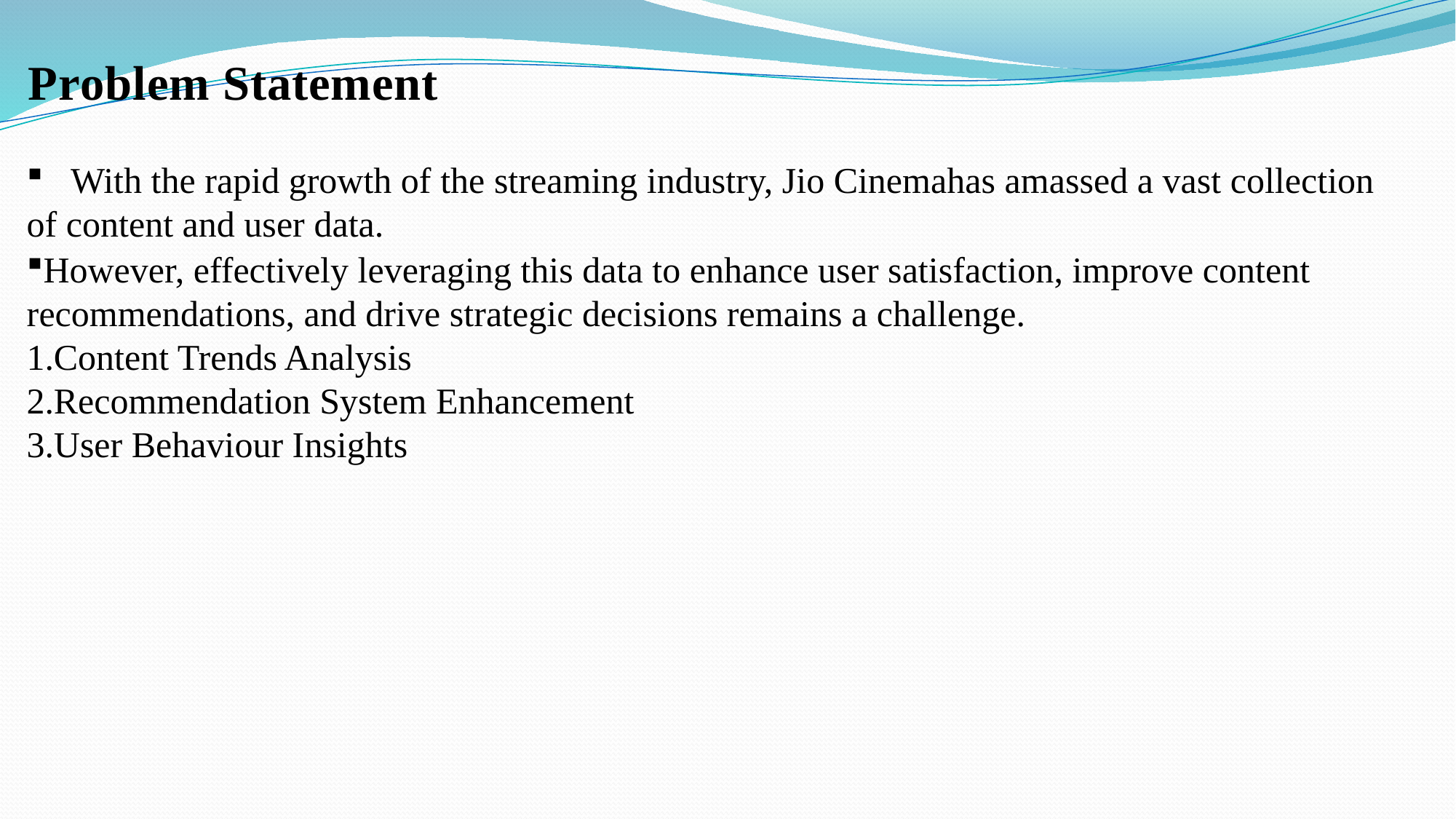

Problem Statement

   With the rapid growth of the streaming industry, Jio Cinemahas amassed a vast collection of content and user data.
However, effectively leveraging this data to enhance user satisfaction, improve content recommendations, and drive strategic decisions remains a challenge.
Content Trends Analysis
Recommendation System Enhancement
User Behaviour Insights